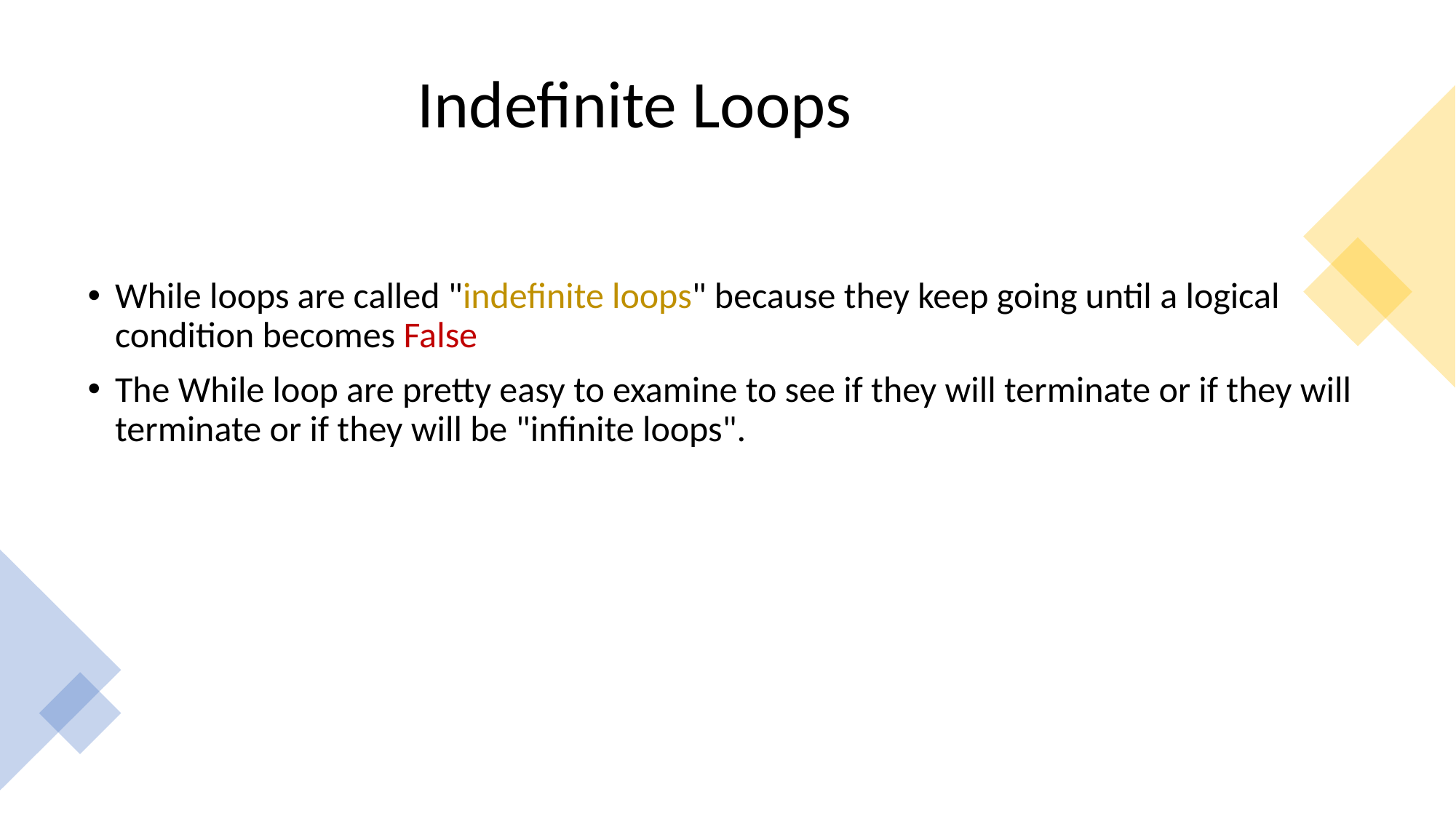

# Indefinite Loops

While loops are called "indefinite loops" because they keep going until a logical condition becomes False
The While loop are pretty easy to examine to see if they will terminate or if they will terminate or if they will be "infinite loops".